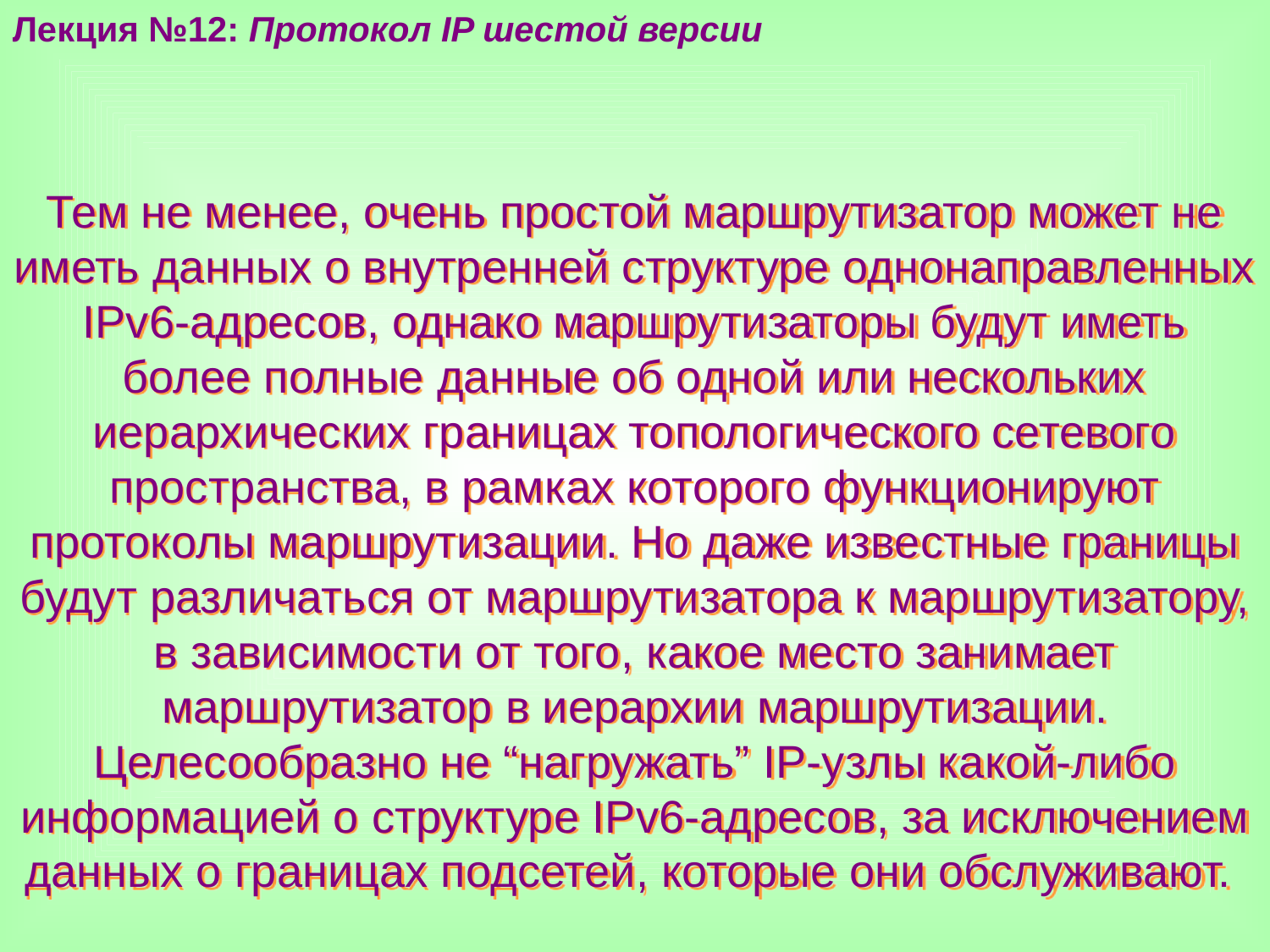

Лекция №12: Протокол IP шестой версии
Тем не менее, очень простой маршрутизатор может не иметь данных о внутренней структуре однонаправленных IPv6-адресов, однако маршрутизаторы будут иметь более полные данные об одной или нескольких иерархических границах топологического сетевого пространства, в рамках которого функционируют протоколы маршрутизации. Но даже известные границы будут различаться от маршрутизатора к маршрутизатору, в зависимости от того, какое место занимает маршрутизатор в иерархии маршрутизации.
Целесообразно не “нагружать” IP-узлы какой-либо информацией о структуре IPv6-адресов, за исключением данных о границах подсетей, которые они обслуживают.